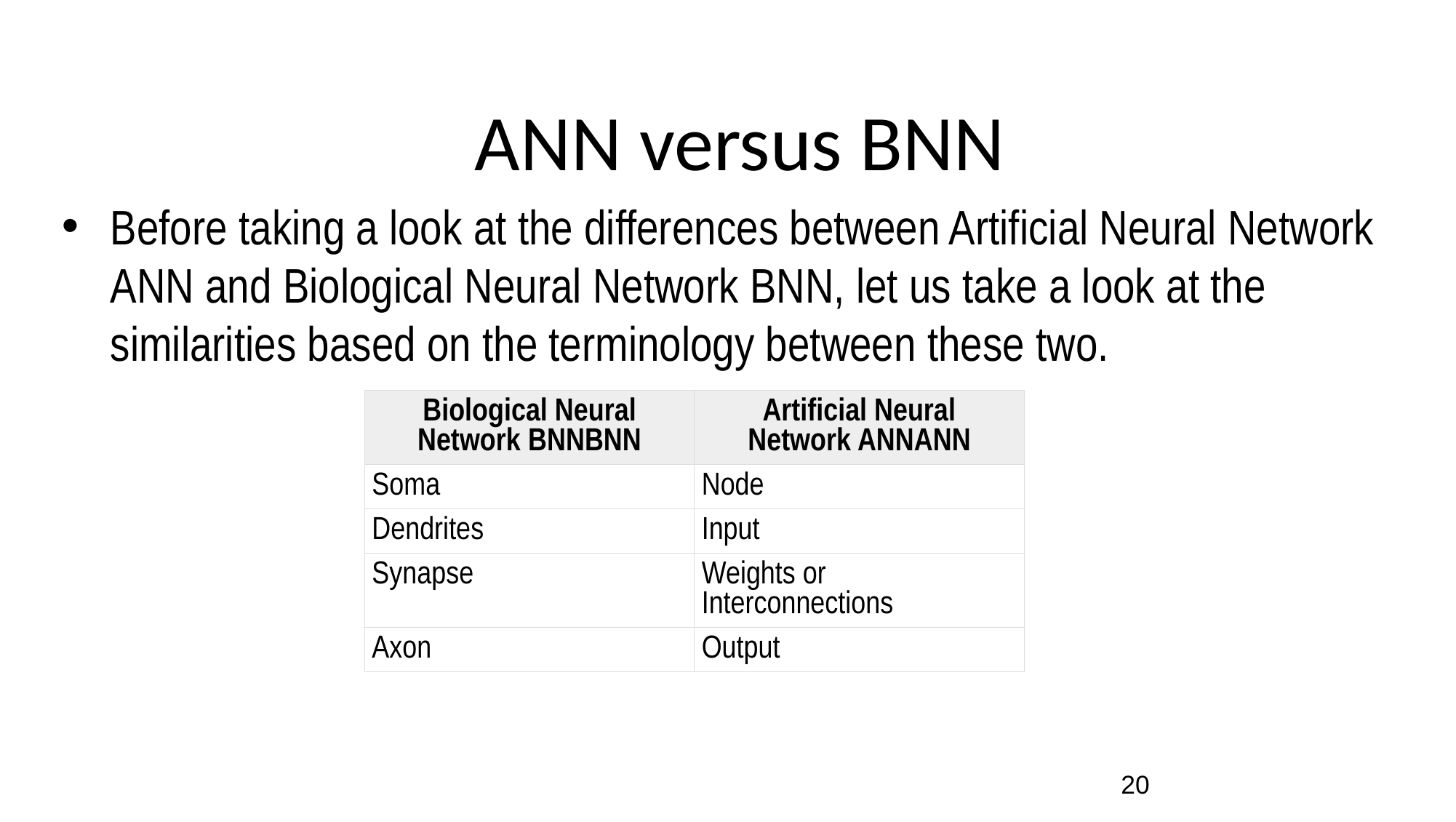

# ANN versus BNN
Before taking a look at the differences between Artificial Neural Network ANN and Biological Neural Network BNN, let us take a look at the similarities based on the terminology between these two.

| Biological Neural Network BNNBNN | Artificial Neural Network ANNANN |
| --- | --- |
| Soma | Node |
| Dendrites | Input |
| Synapse | Weights or Interconnections |
| Axon | Output |
20